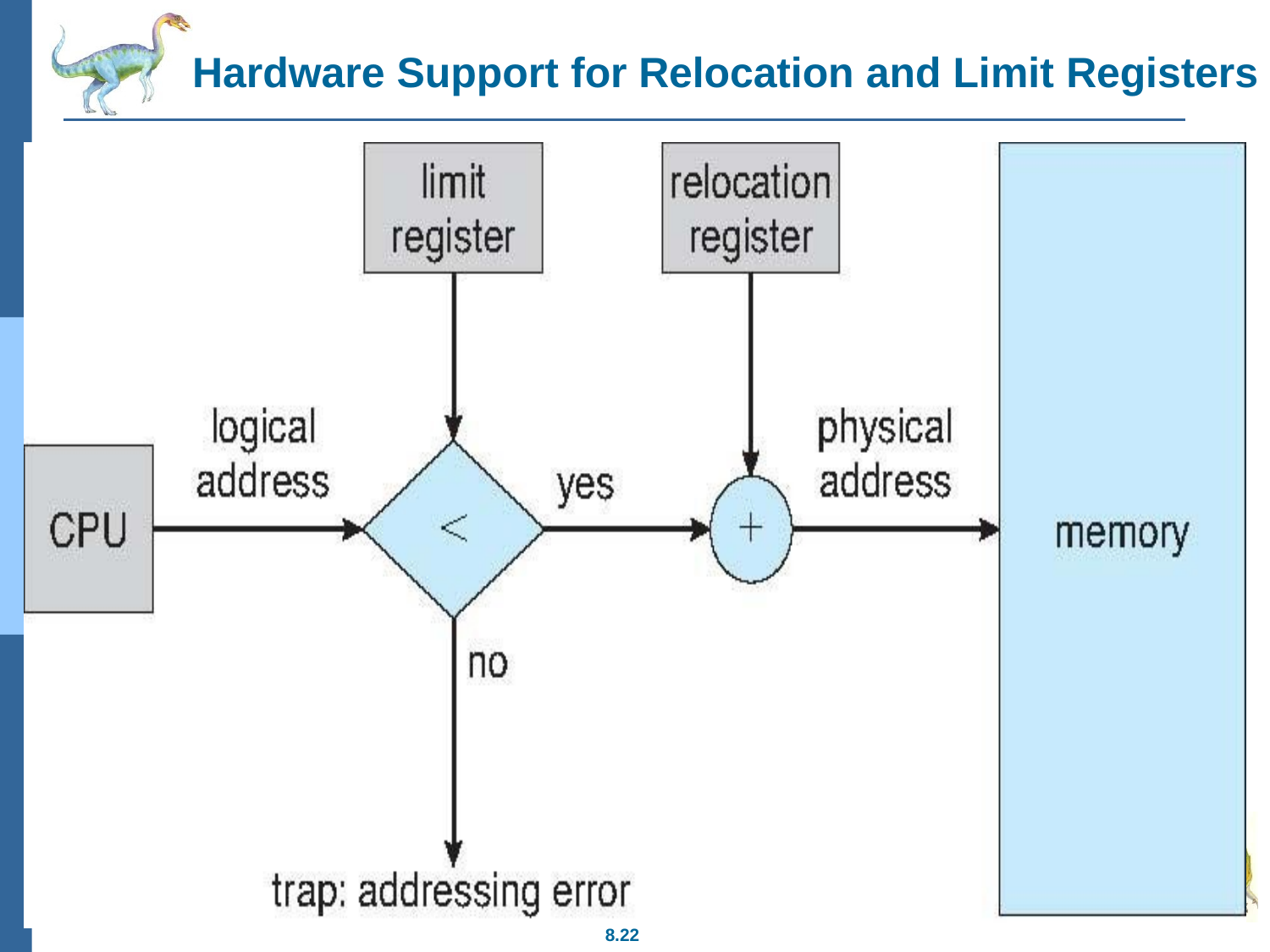

# Hardware Support for Relocation and Limit Registers

8.22